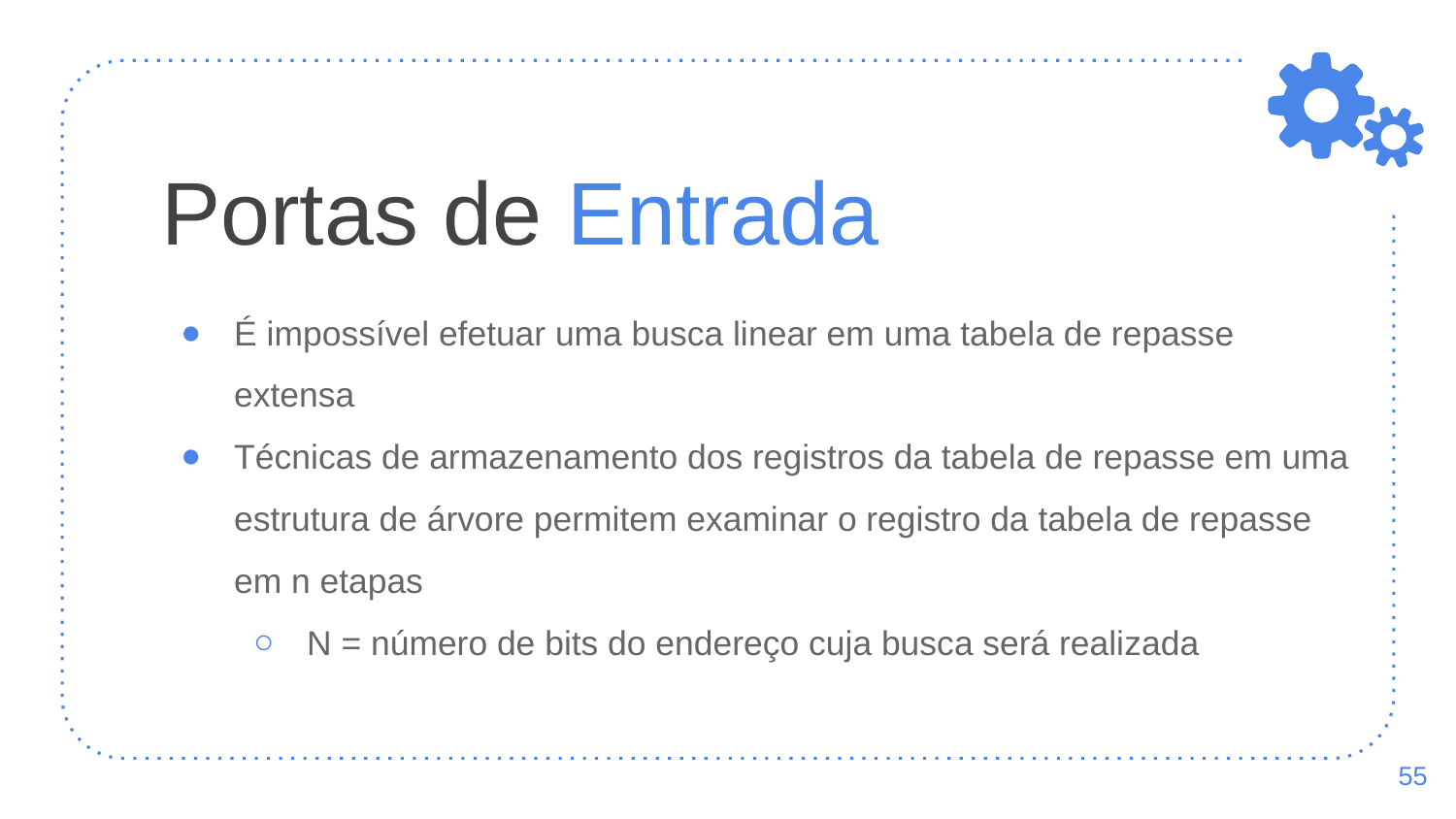

# Portas de Entrada
É impossível efetuar uma busca linear em uma tabela de repasse extensa
Técnicas de armazenamento dos registros da tabela de repasse em uma estrutura de árvore permitem examinar o registro da tabela de repasse em n etapas
N = número de bits do endereço cuja busca será realizada
55